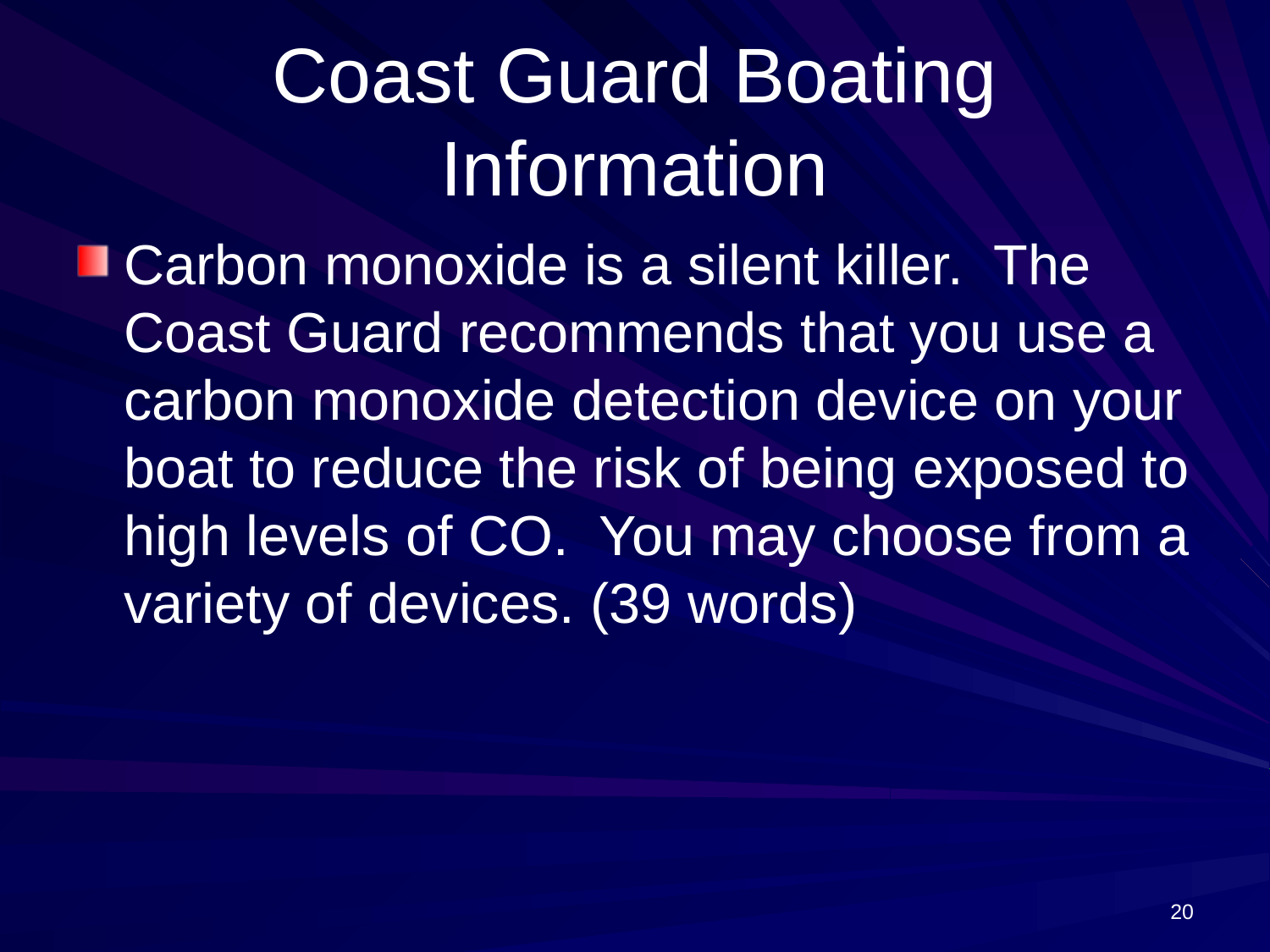

# Coast Guard Boating Information
Carbon monoxide is a silent killer.  The Coast Guard recommends that you use a carbon monoxide detection device on your boat to reduce the risk of being exposed to high levels of CO.  You may choose from a variety of devices. (39 words)
20